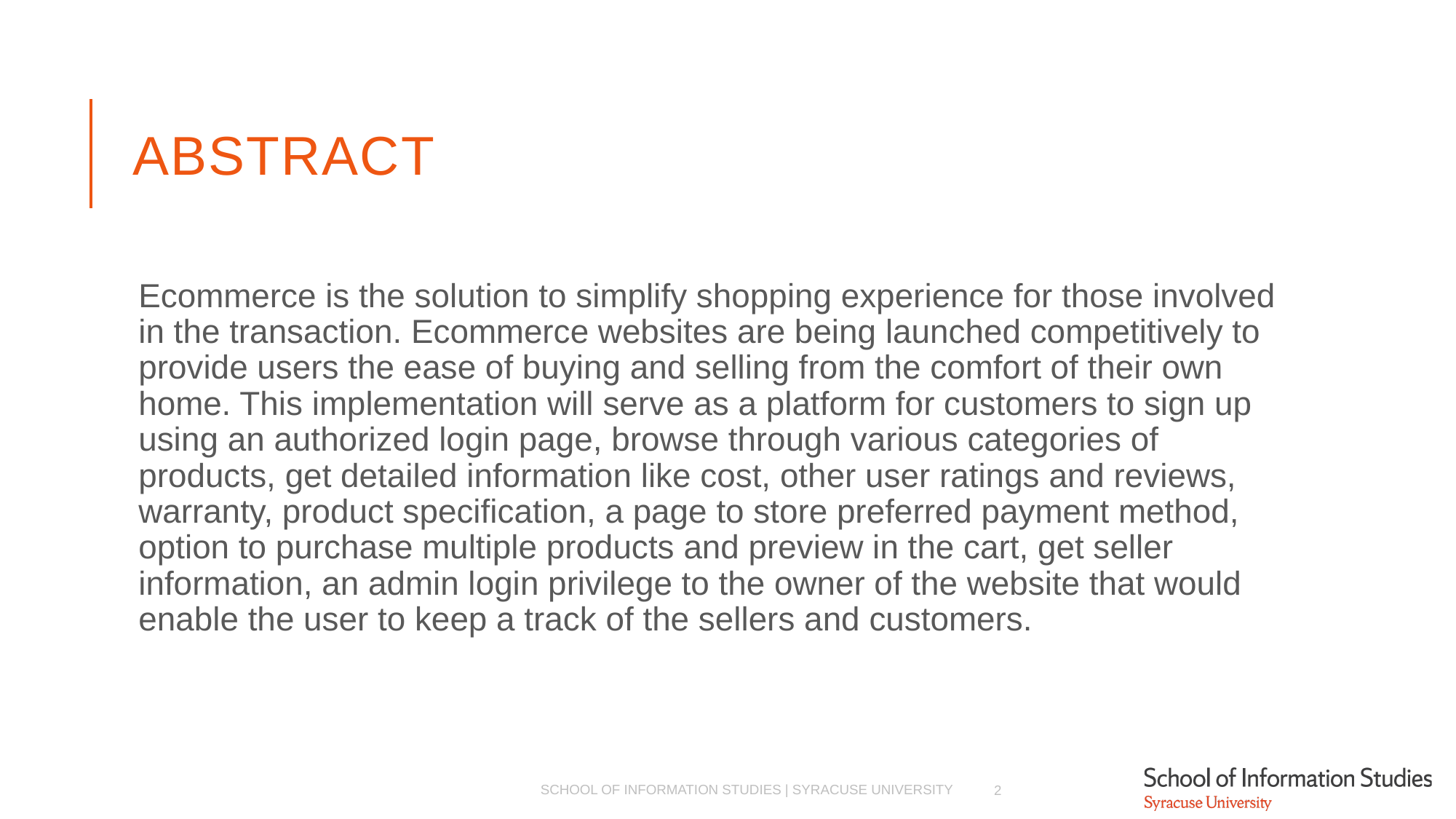

# ABSTRACT
Ecommerce is the solution to simplify shopping experience for those involved in the transaction. Ecommerce websites are being launched competitively to provide users the ease of buying and selling from the comfort of their own home. This implementation will serve as a platform for customers to sign up using an authorized login page, browse through various categories of products, get detailed information like cost, other user ratings and reviews, warranty, product specification, a page to store preferred payment method, option to purchase multiple products and preview in the cart, get seller information, an admin login privilege to the owner of the website that would enable the user to keep a track of the sellers and customers.

School of Information Studies | Syracuse University
2